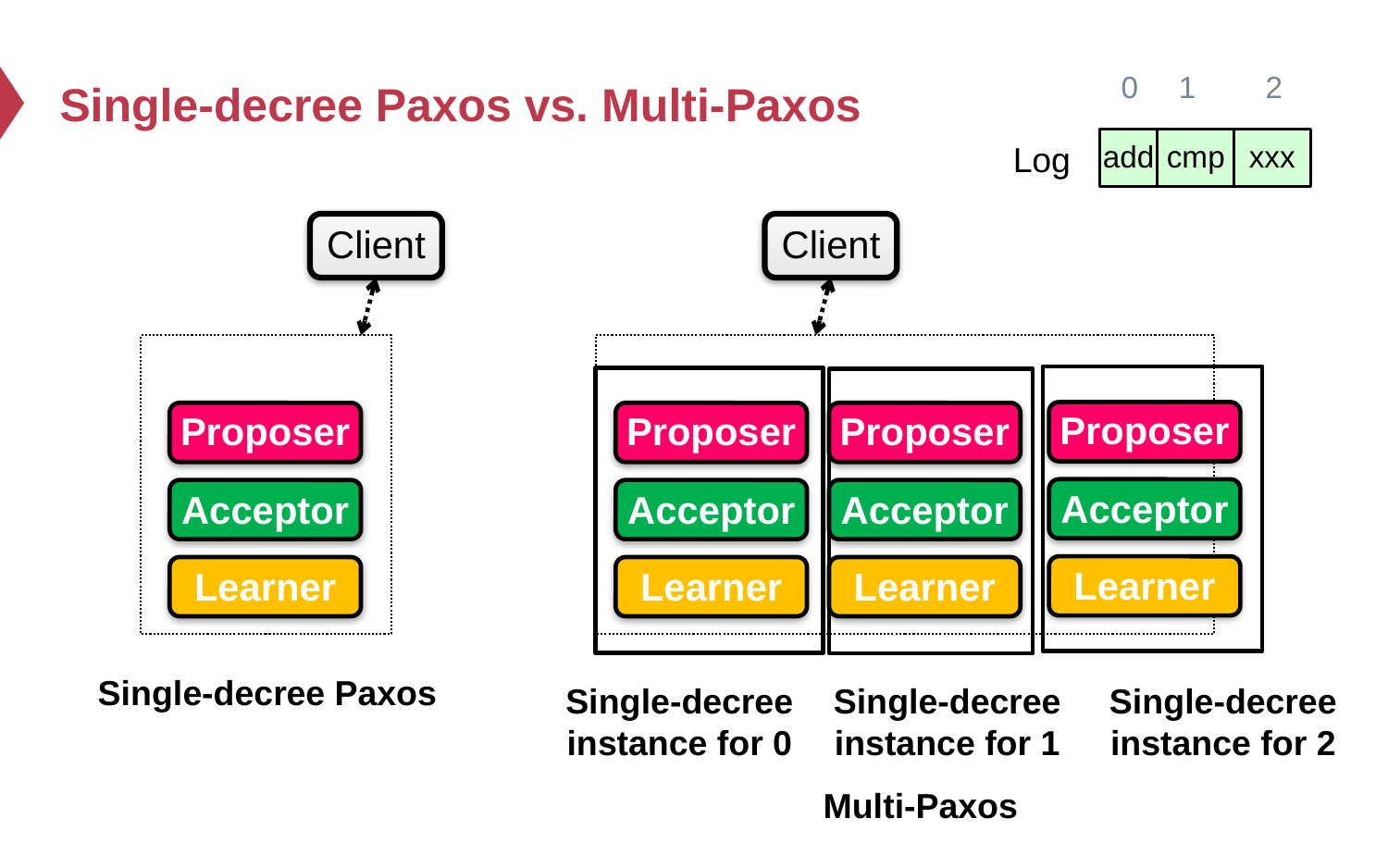

# Single-decree Paxos vs. Multi-Paxos
0
1
2
add
cmp
xxx
Log
Client
Client

Proposer
Proposer
Proposer
Proposer
Acceptor
Acceptor
Acceptor
Acceptor
Learner
Learner
Learner
Learner
Single-decree Paxos
Single-decree
instance for 0
Single-decree
instance for 1
Single-decree
instance for 2
Multi-Paxos
24